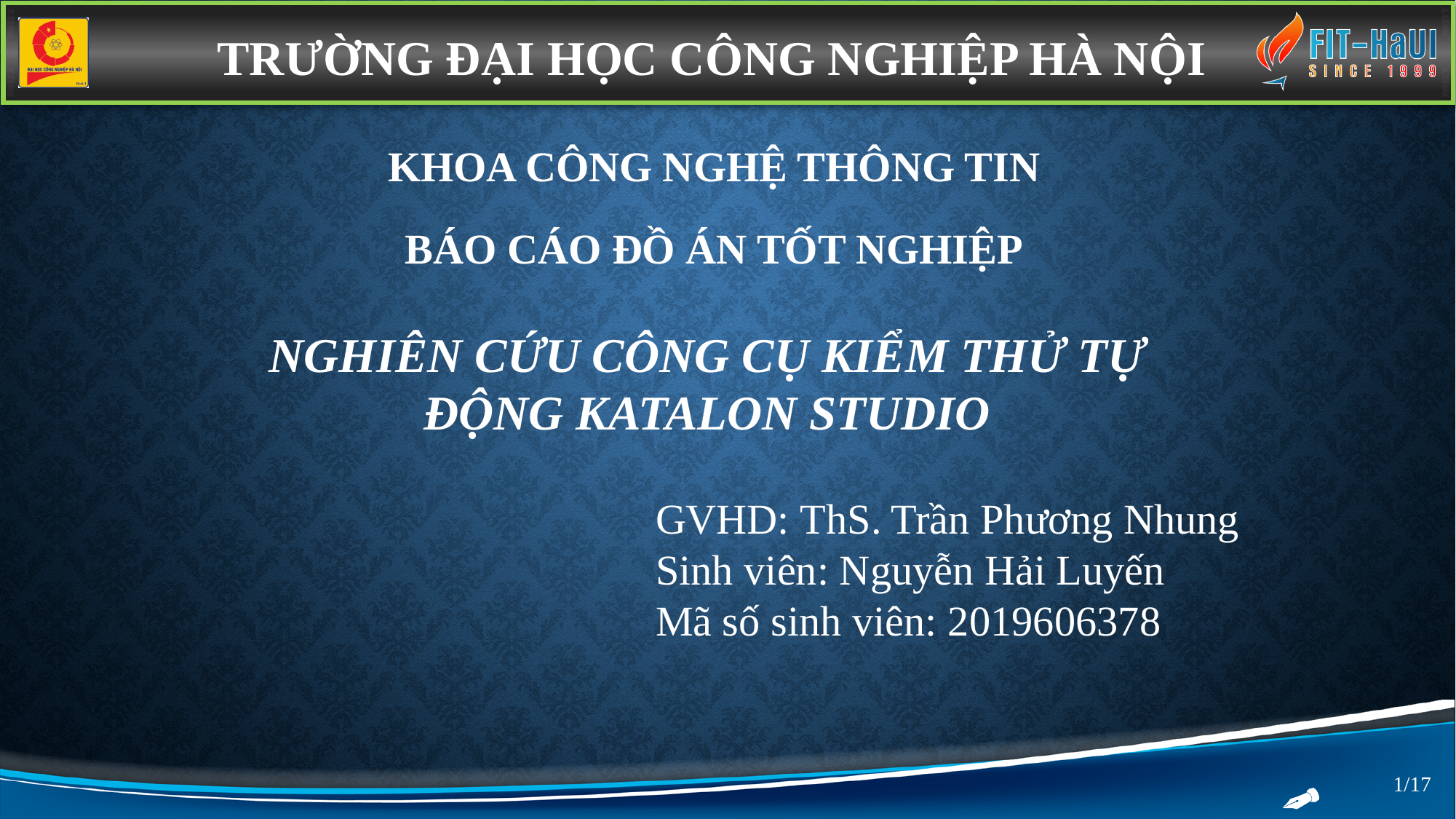

TRƯỜNG ĐẠI HỌC CÔNG NGHIỆP HÀ NỘI
KHOA CÔNG NGHỆ THÔNG TIN
BÁO CÁO ĐỒ ÁN TỐT NGHIỆP
NGHIÊN CỨU CÔNG CỤ KIỂM THỬ TỰ ĐỘNG KATALON STUDIO
GVHD: ThS. Trần Phương Nhung
Sinh viên: Nguyễn Hải Luyến
Mã số sinh viên: 2019606378
1/17